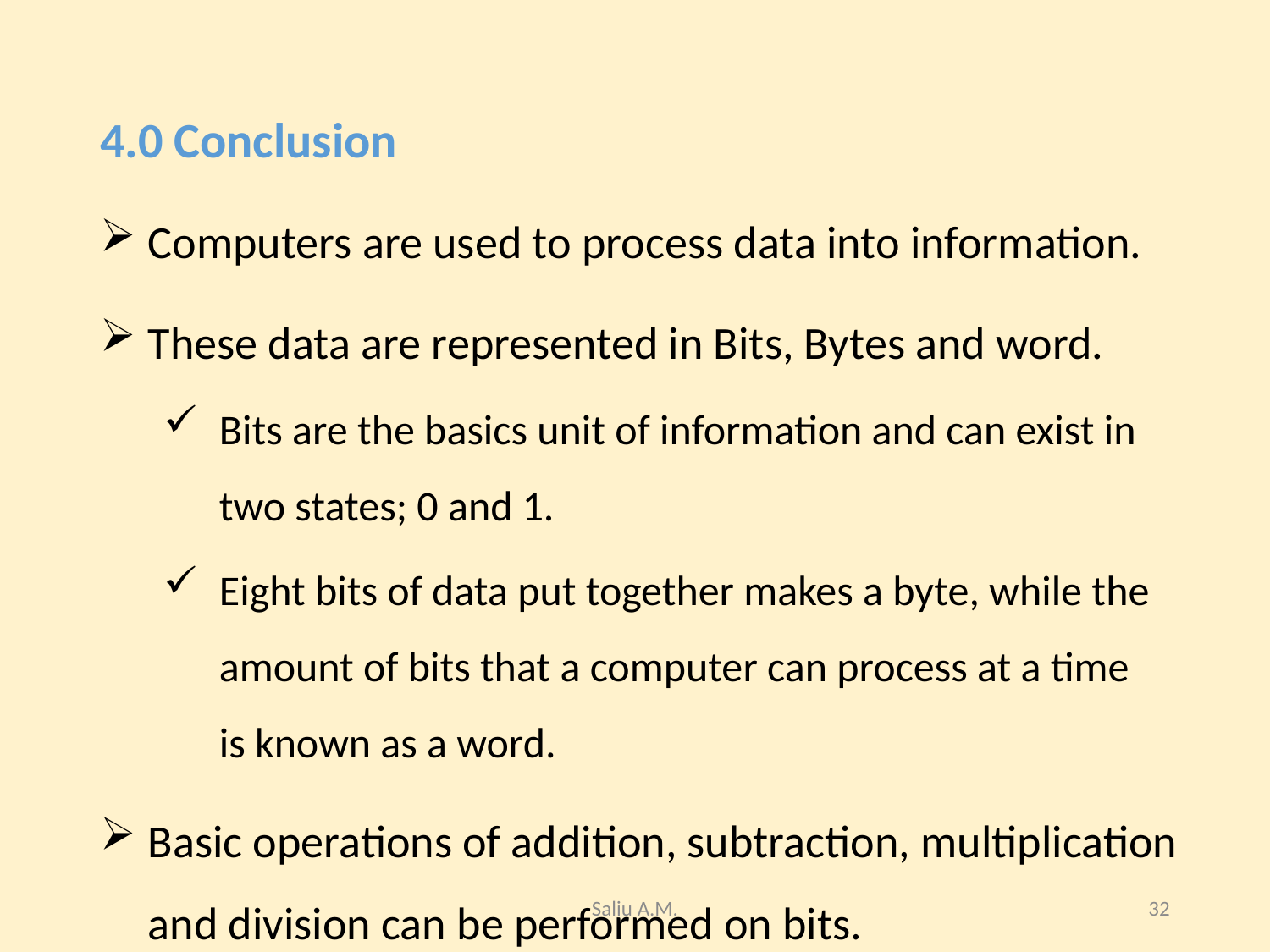

#
4.0 Conclusion
Computers are used to process data into information.
These data are represented in Bits, Bytes and word.
Bits are the basics unit of information and can exist in two states; 0 and 1.
Eight bits of data put together makes a byte, while the amount of bits that a computer can process at a time
is known as a word.
Basic operations of addition, subtraction, multiplication and division can be performed on bits.
Saliu A.M.
32